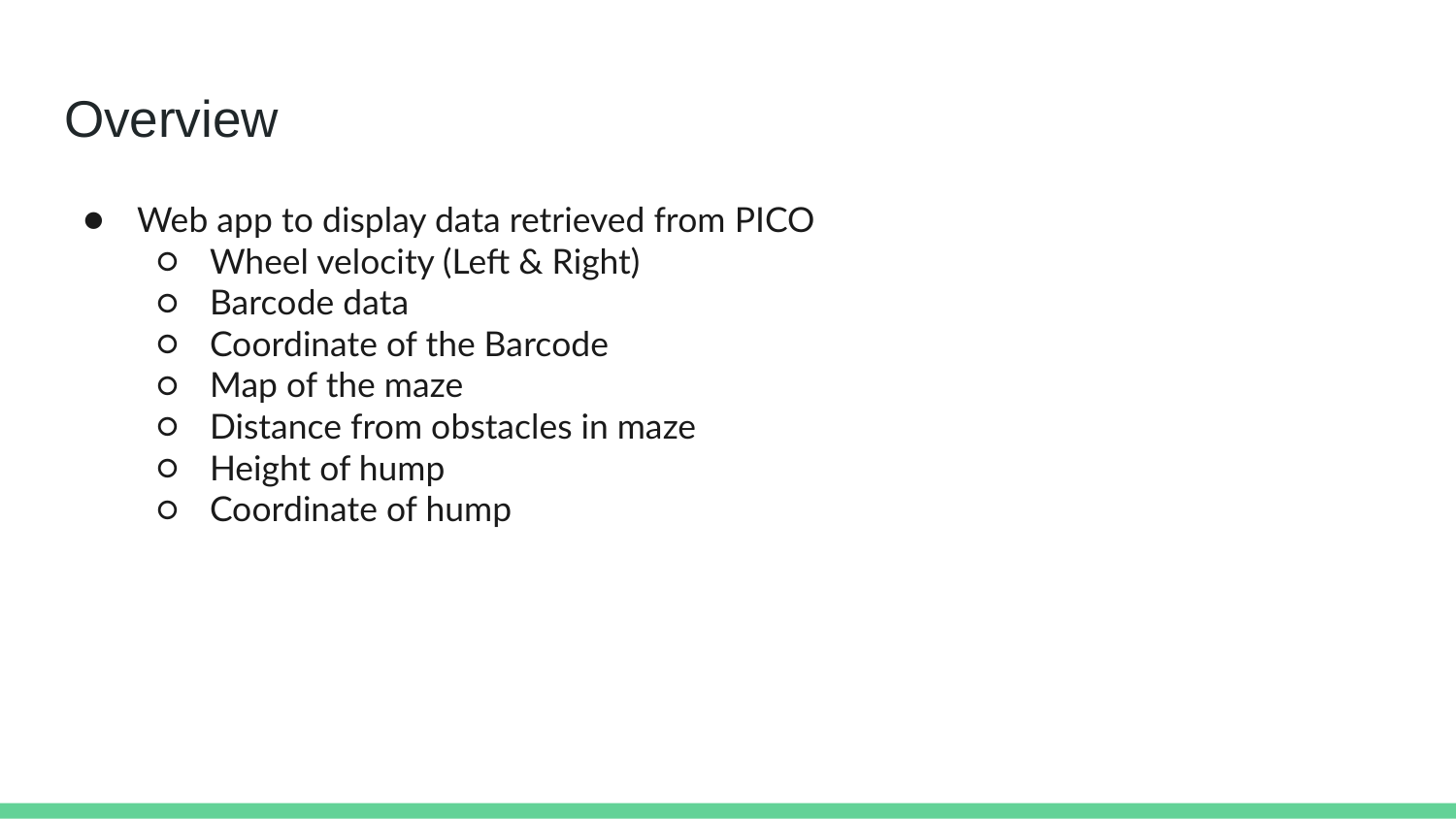

# Overview
Web app to display data retrieved from PICO
Wheel velocity (Left & Right)
Barcode data
Coordinate of the Barcode
Map of the maze
Distance from obstacles in maze
Height of hump
Coordinate of hump